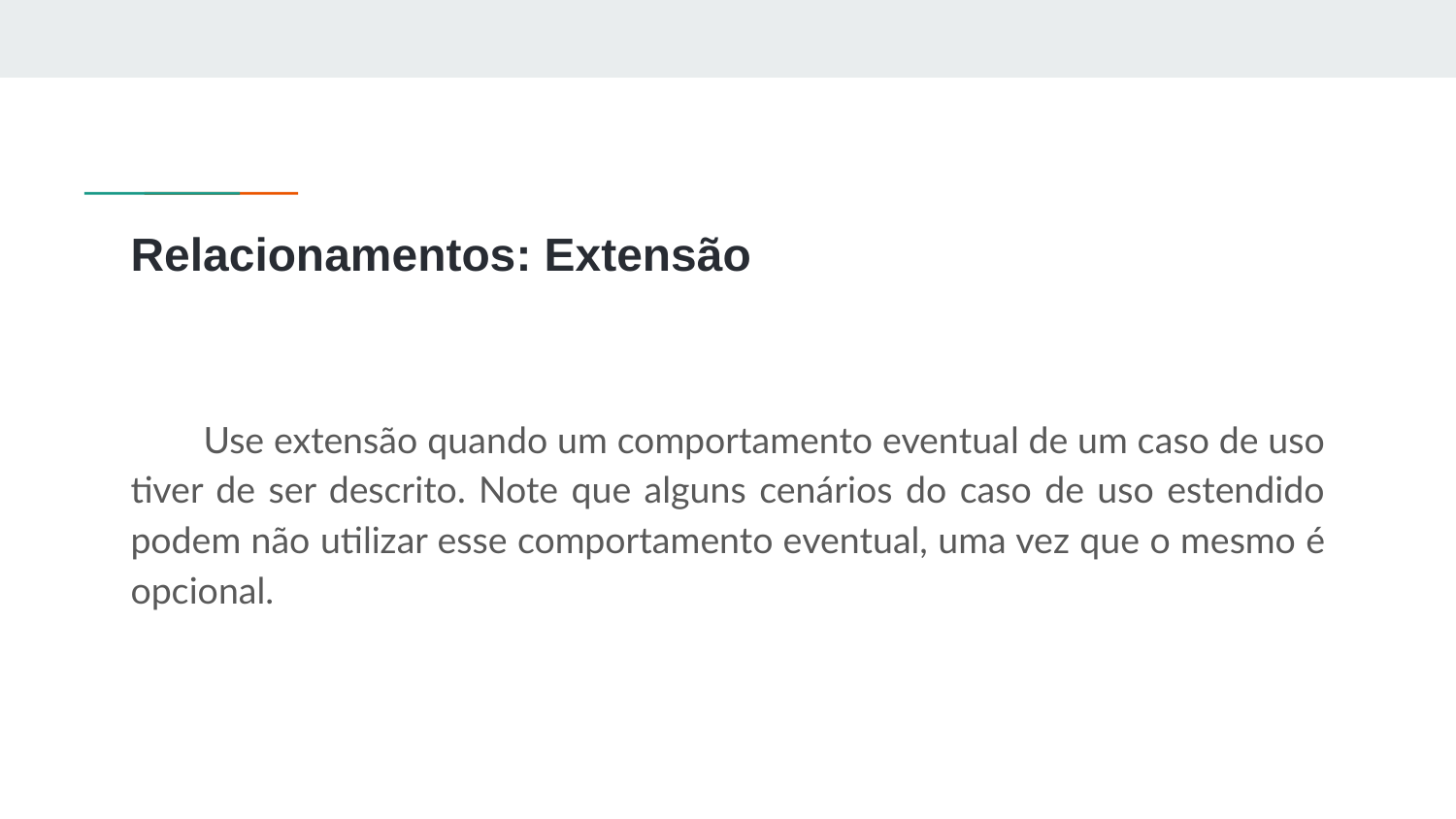

# Relacionamentos: Extensão
Use extensão quando um comportamento eventual de um caso de uso tiver de ser descrito. Note que alguns cenários do caso de uso estendido podem não utilizar esse comportamento eventual, uma vez que o mesmo é opcional.